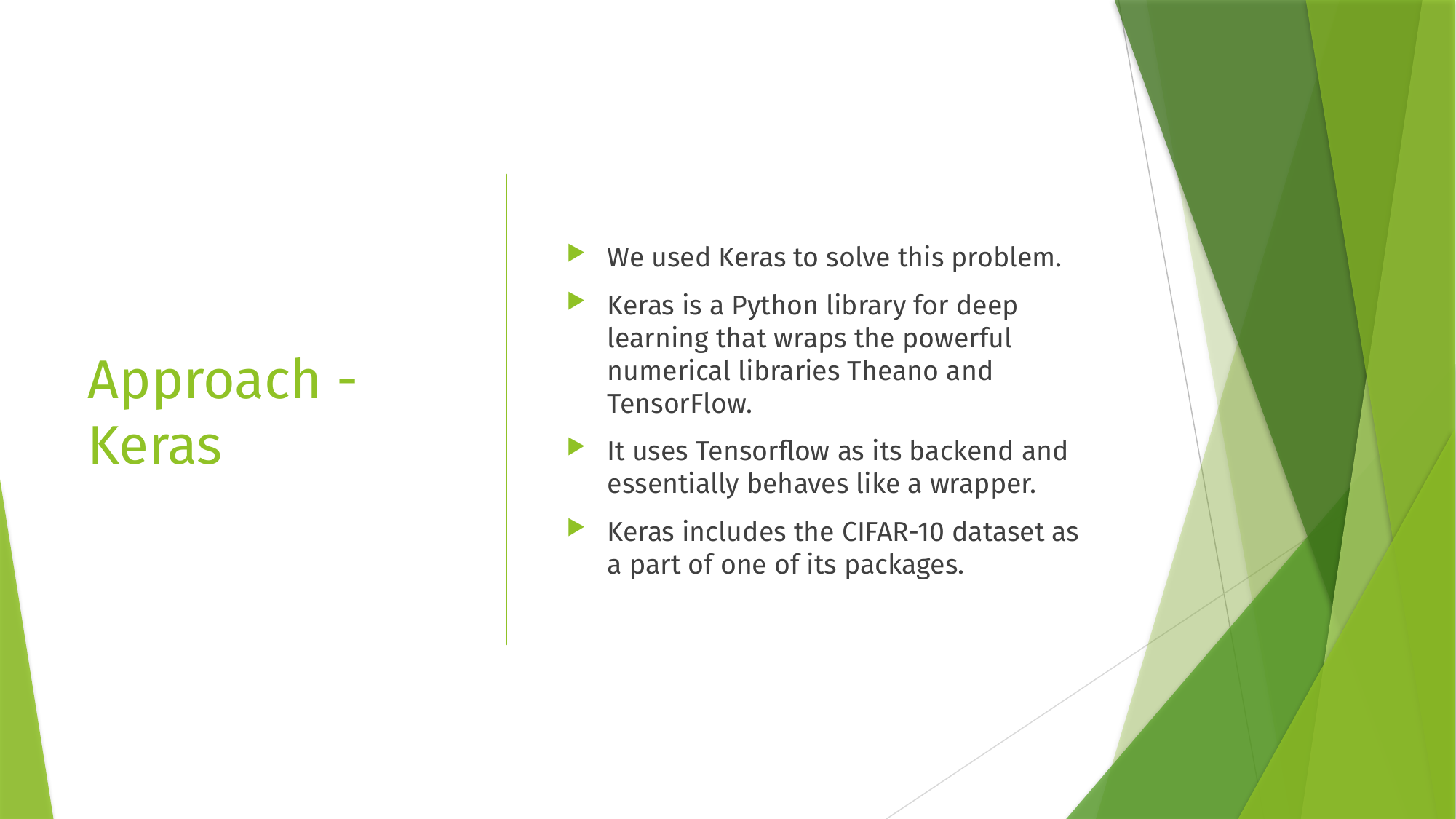

# Approach - Keras
We used Keras to solve this problem.
Keras is a Python library for deep learning that wraps the powerful numerical libraries Theano and TensorFlow.
It uses Tensorflow as its backend and essentially behaves like a wrapper.
Keras includes the CIFAR-10 dataset as a part of one of its packages.